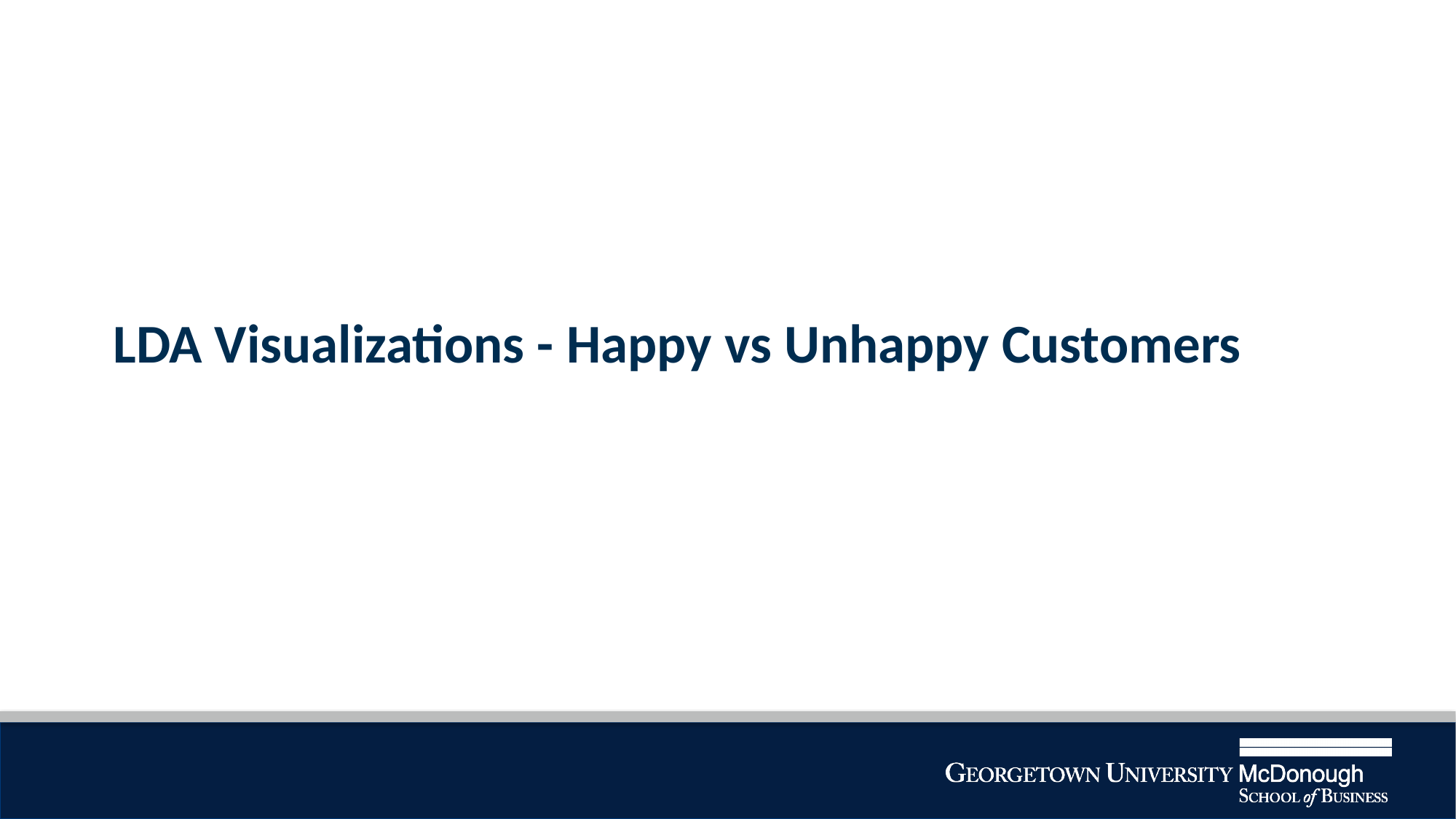

# LDA Visualizations - Happy vs Unhappy Customers